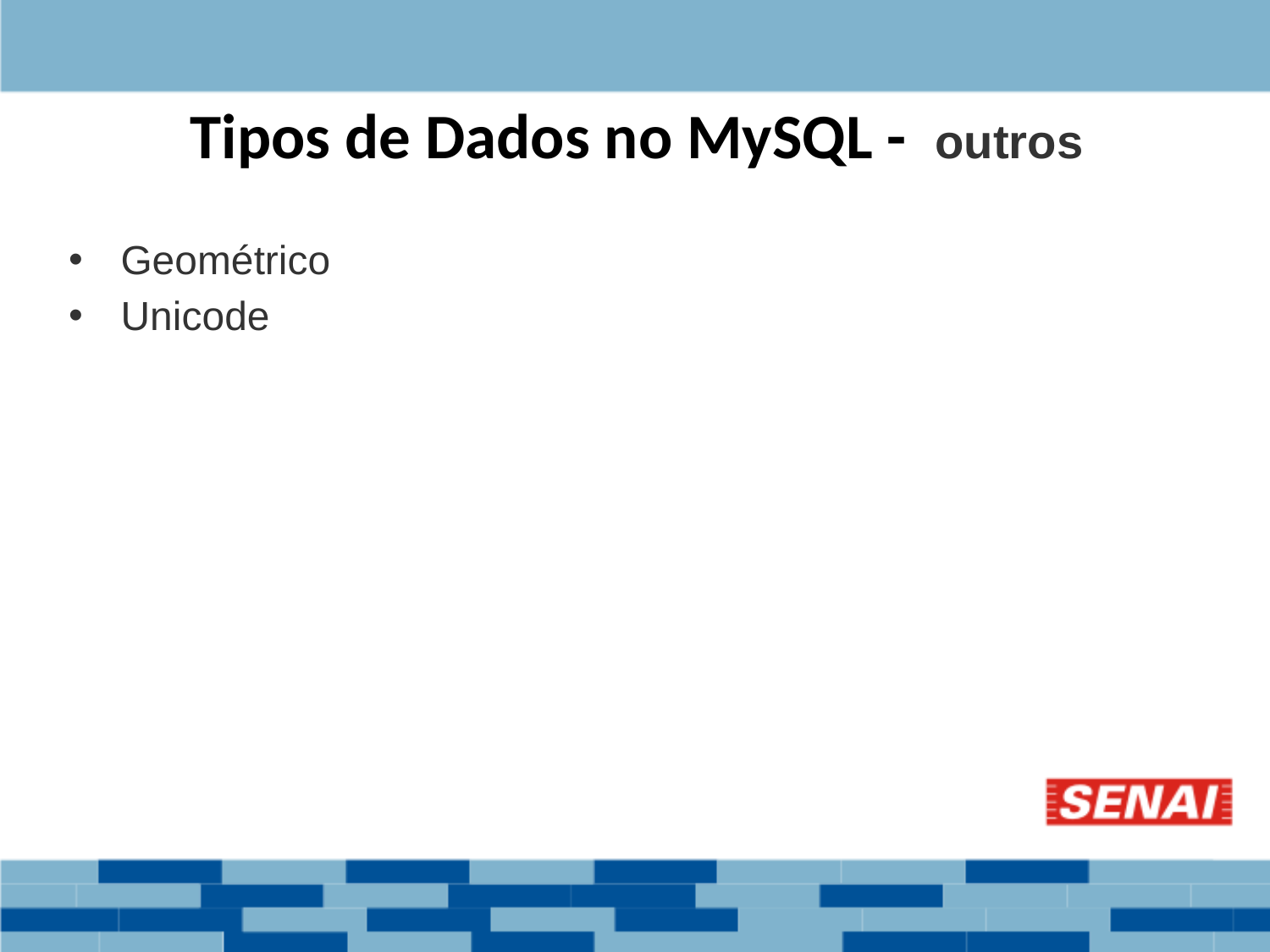

Tipos de Dados no MySQL -  outros
Geométrico
Unicode